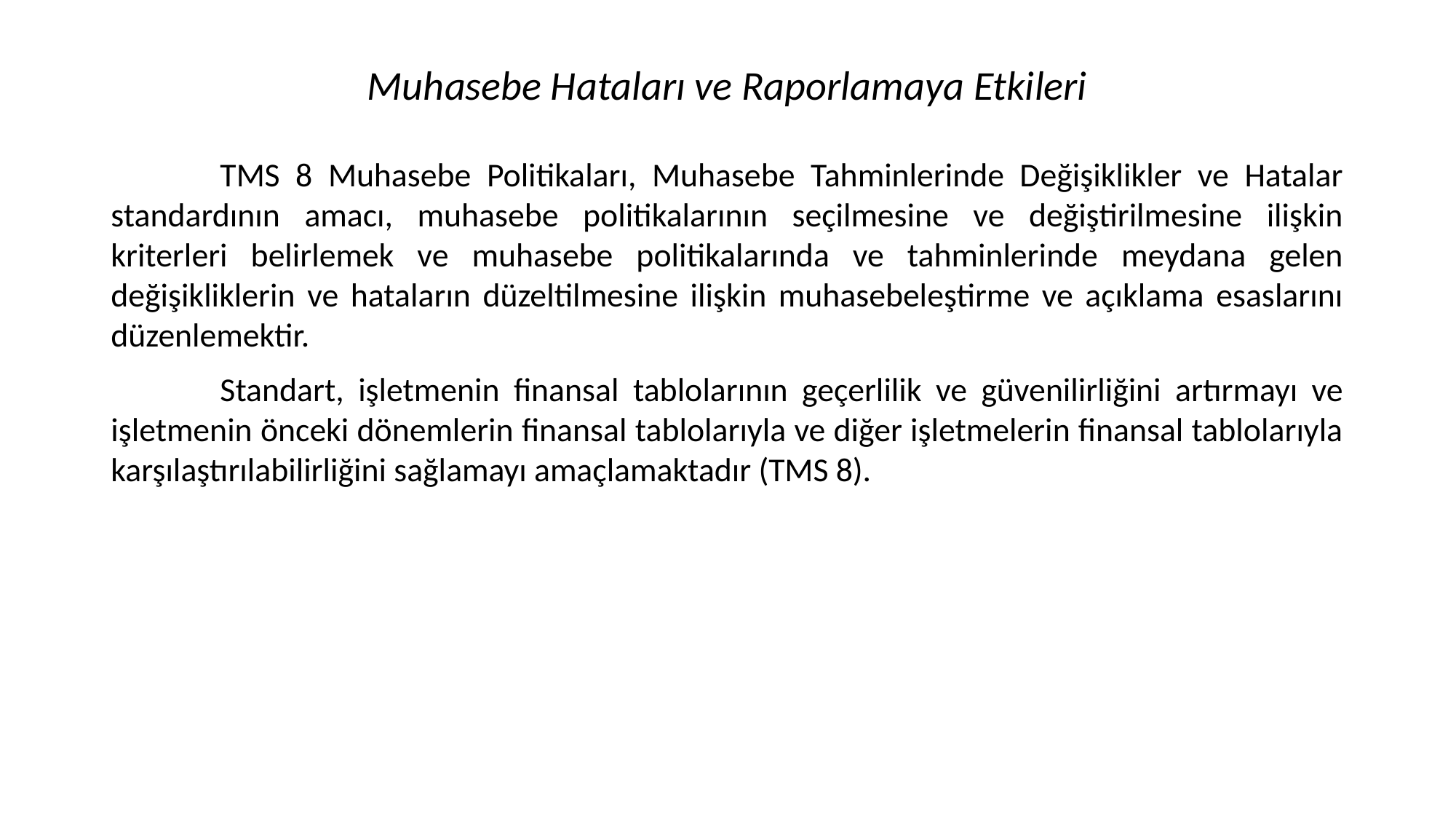

# Muhasebe Hataları ve Raporlamaya Etkileri
	TMS 8 Muhasebe Politikaları, Muhasebe Tahminlerinde Değişiklikler ve Hatalar standardının amacı, muhasebe politikalarının seçilmesine ve değiştirilmesine ilişkin kriterleri belirlemek ve muhasebe politikalarında ve tahminlerinde meydana gelen değişikliklerin ve hataların düzeltilmesine ilişkin muhasebeleştirme ve açıklama esaslarını düzenlemektir.
	Standart, işletmenin finansal tablolarının geçerlilik ve güvenilirliğini artırmayı ve işletmenin önceki dönemlerin finansal tablolarıyla ve diğer işletmelerin finansal tablolarıyla karşılaştırılabilirliğini sağlamayı amaçlamaktadır (TMS 8).